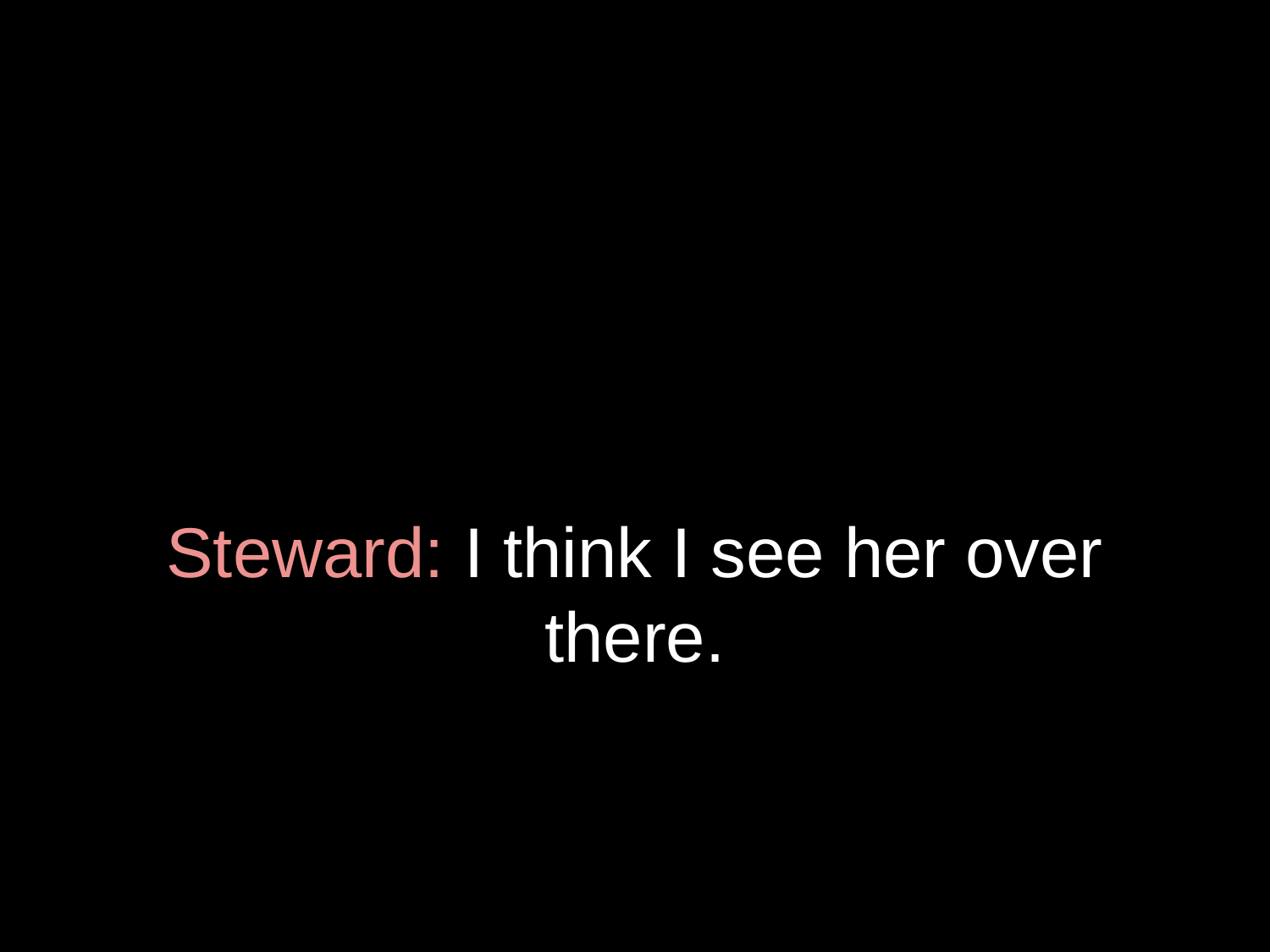

# Steward: I think I see her over there.